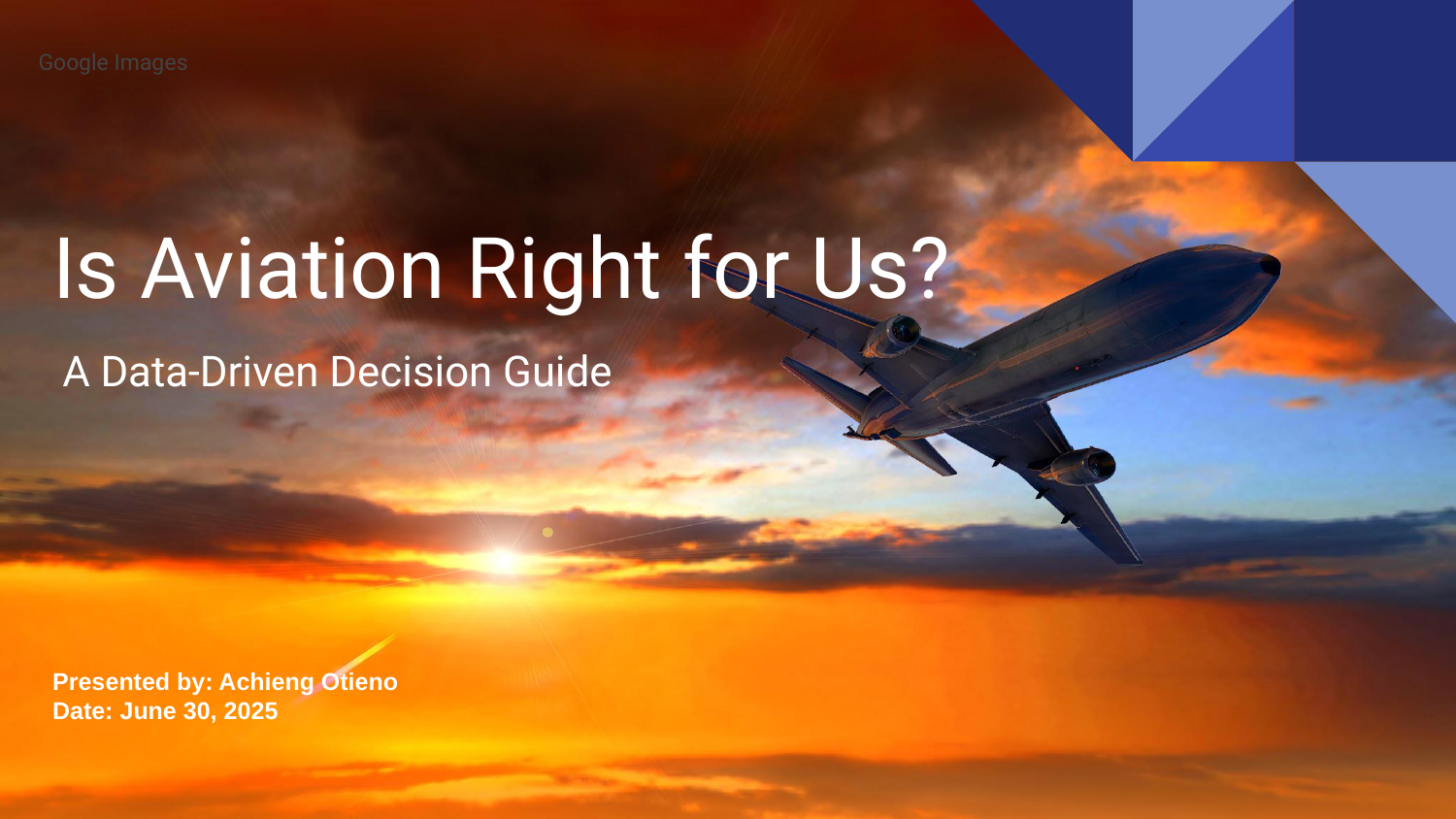

Google Images
# Is Aviation Right for Us?
A Data-Driven Decision Guide

Presented by: Achieng Otieno
Date: June 30, 2025